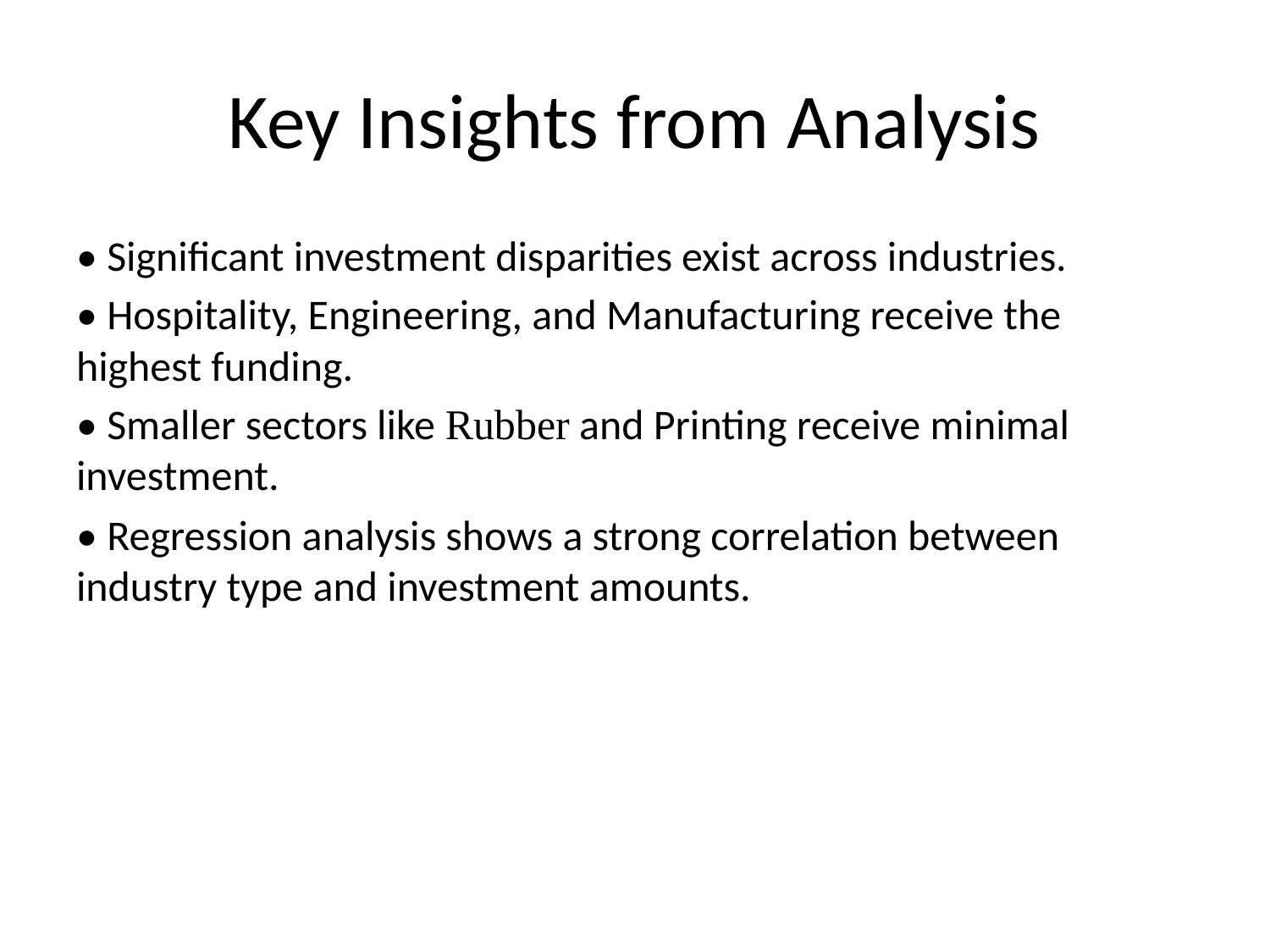

# Key Insights from Analysis
• Significant investment disparities exist across industries.
• Hospitality, Engineering, and Manufacturing receive the highest funding.
• Smaller sectors like Rubber and Printing receive minimal investment.
• Regression analysis shows a strong correlation between industry type and investment amounts.